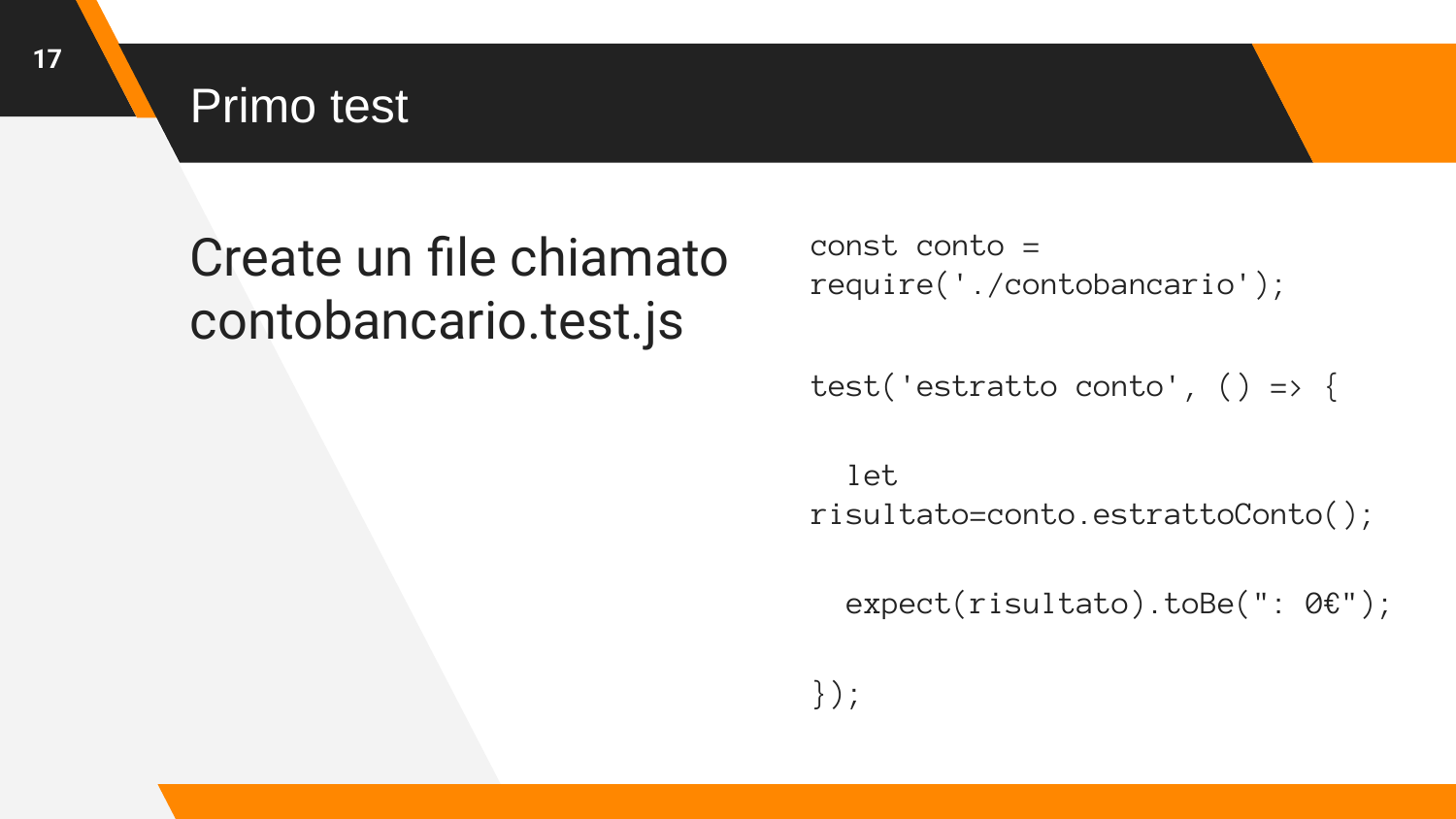

17
# Primo test
Create un file chiamato contobancario.test.js
const conto = require('./contobancario');

test('estratto conto', () => {
  let risultato=conto.estrattoConto();
  expect(risultato).toBe(": 0€");
});